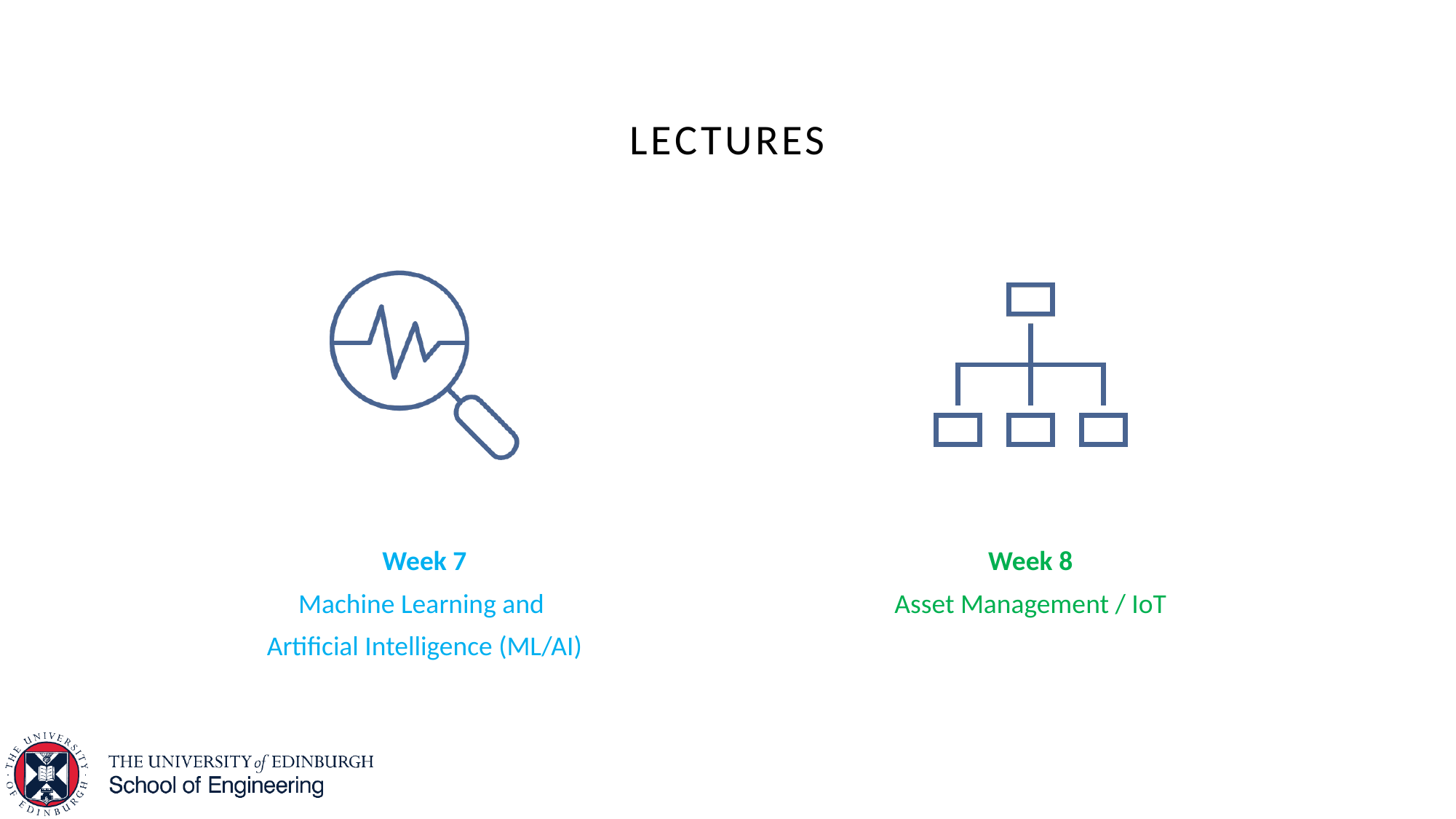

# Lectures
Week 7
Machine Learning and
Artificial Intelligence (ML/AI)
Week 8
Asset Management / IoT